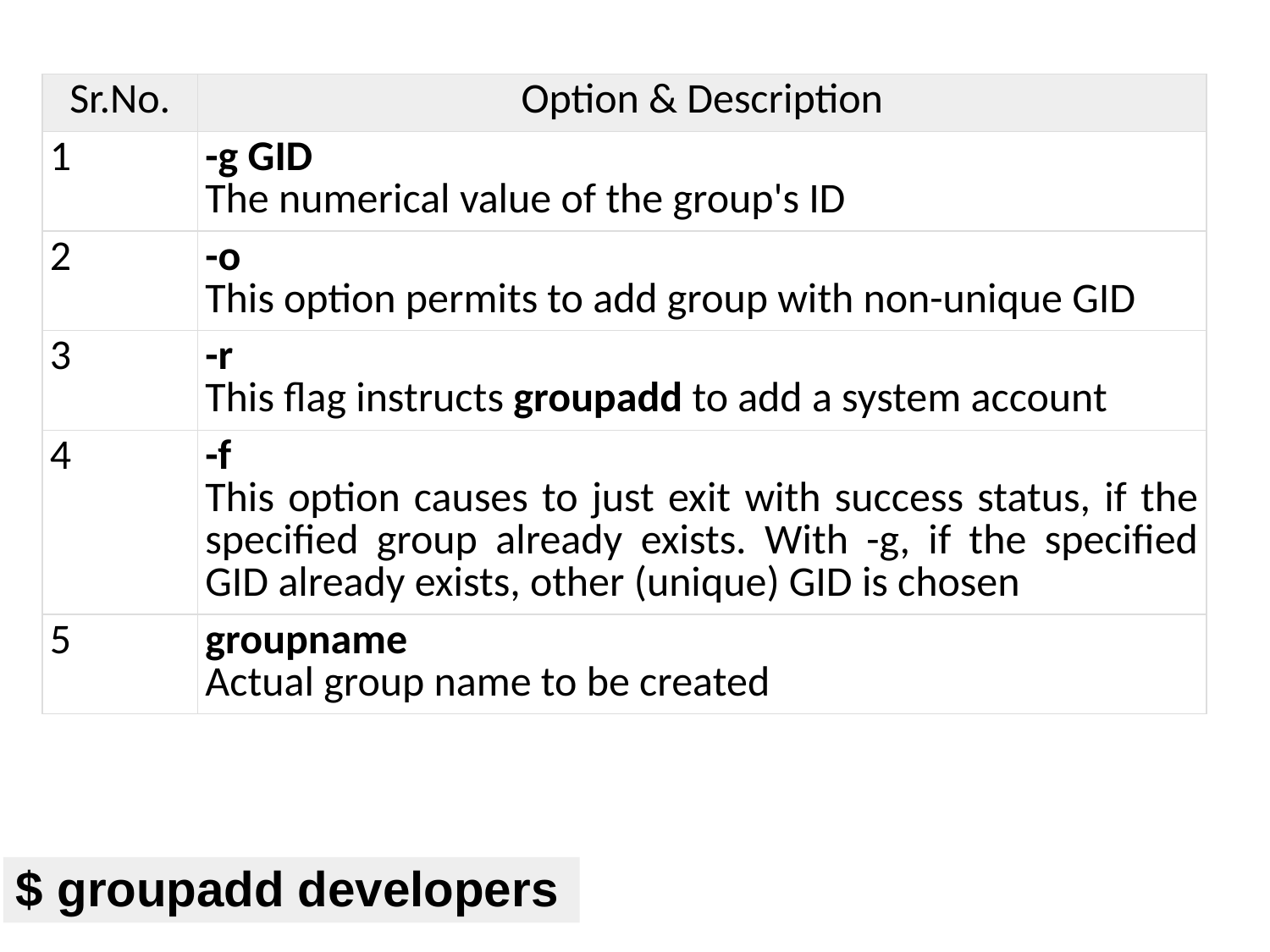

| Sr.No. | Option & Description |
| --- | --- |
| 1 | -g GID The numerical value of the group's ID |
| 2 | -o This option permits to add group with non-unique GID |
| 3 | -r This flag instructs groupadd to add a system account |
| 4 | -f This option causes to just exit with success status, if the specified group already exists. With -g, if the specified GID already exists, other (unique) GID is chosen |
| 5 | groupname Actual group name to be created |
$ groupadd developers